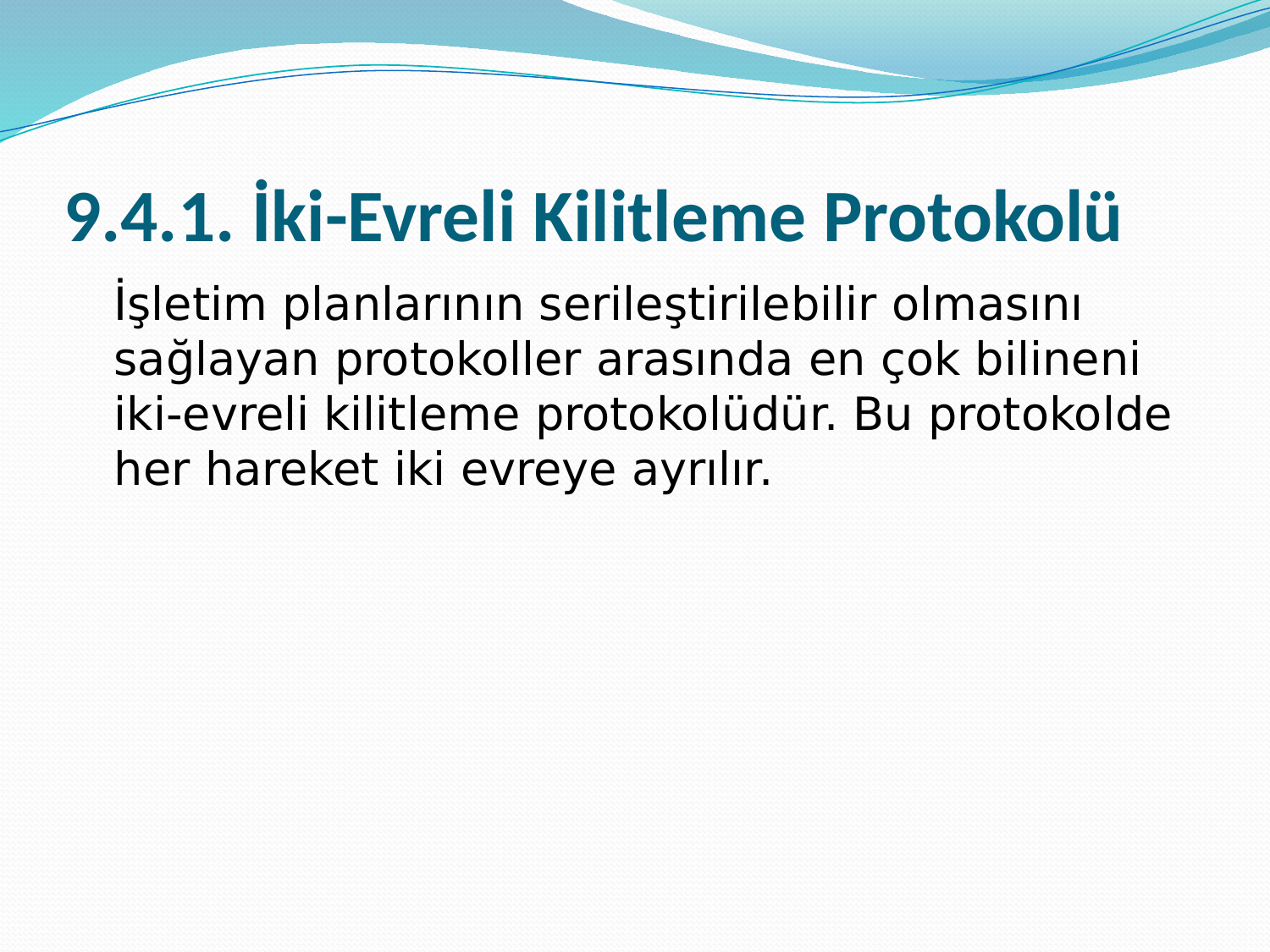

# 9.4.1. İki-Evreli Kilitleme Protokolü
	İşletim planlarının serileştirilebilir olmasını sağlayan protokoller arasında en çok bilineni iki-evreli kilitleme protokolüdür. Bu protokolde her hareket iki evreye ayrılır.